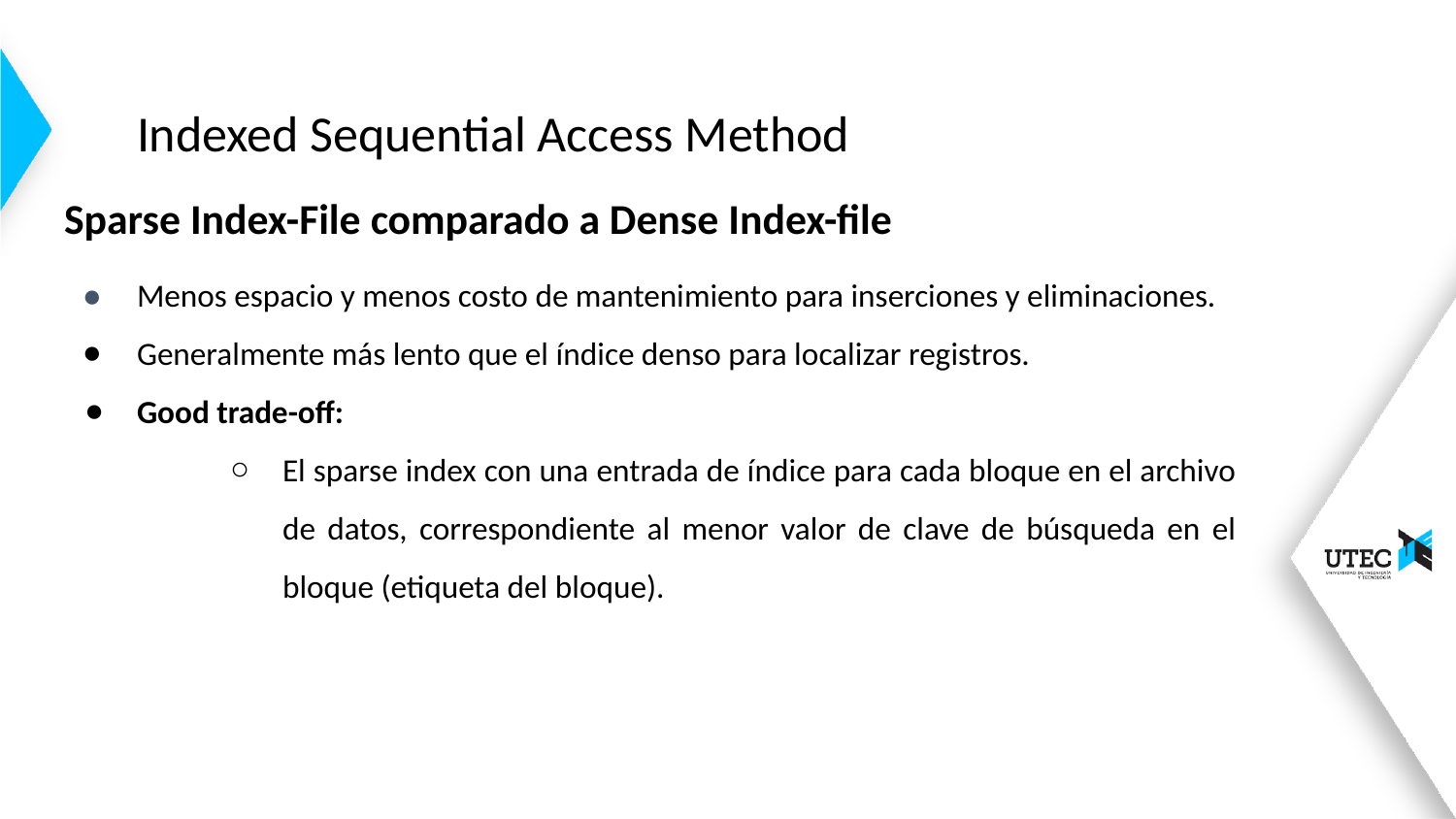

# Indexed Sequential Access Method
Sparse Index-File comparado a Dense Index-file
Menos espacio y menos costo de mantenimiento para inserciones y eliminaciones.
Generalmente más lento que el índice denso para localizar registros.
Good trade-off:
El sparse index con una entrada de índice para cada bloque en el archivo de datos, correspondiente al menor valor de clave de búsqueda en el bloque (etiqueta del bloque).